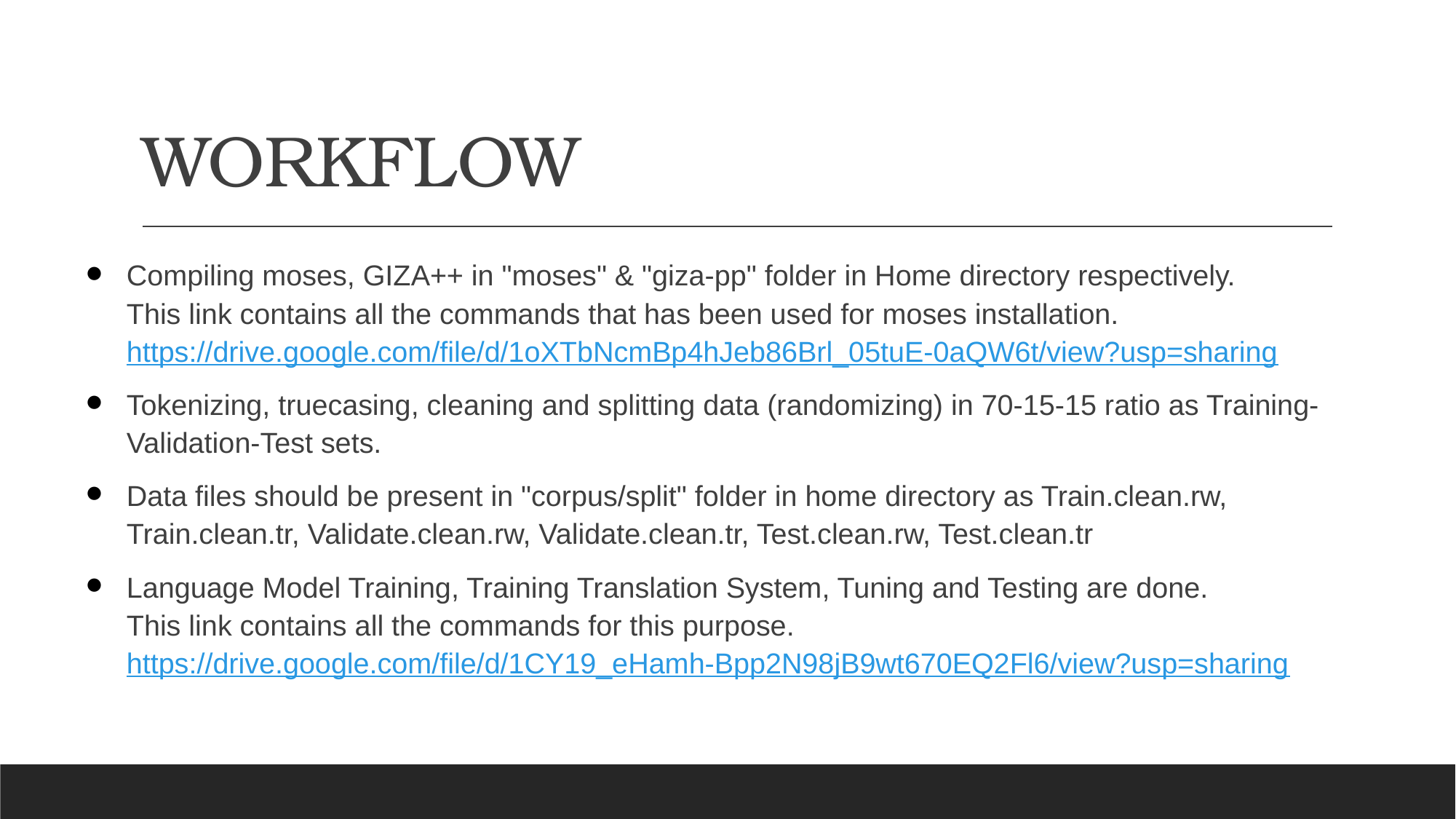

# WORKFLOW
Compiling moses, GIZA++ in "moses" & "giza-pp" folder in Home directory respectively.
This link contains all the commands that has been used for moses installation.
https://drive.google.com/file/d/1oXTbNcmBp4hJeb86Brl_05tuE-0aQW6t/view?usp=sharing
Tokenizing, truecasing, cleaning and splitting data (randomizing) in 70-15-15 ratio as Training-Validation-Test sets.
Data files should be present in "corpus/split" folder in home directory as Train.clean.rw, Train.clean.tr, Validate.clean.rw, Validate.clean.tr, Test.clean.rw, Test.clean.tr
Language Model Training, Training Translation System, Tuning and Testing are done.
This link contains all the commands for this purpose.
https://drive.google.com/file/d/1CY19_eHamh-Bpp2N98jB9wt670EQ2Fl6/view?usp=sharing